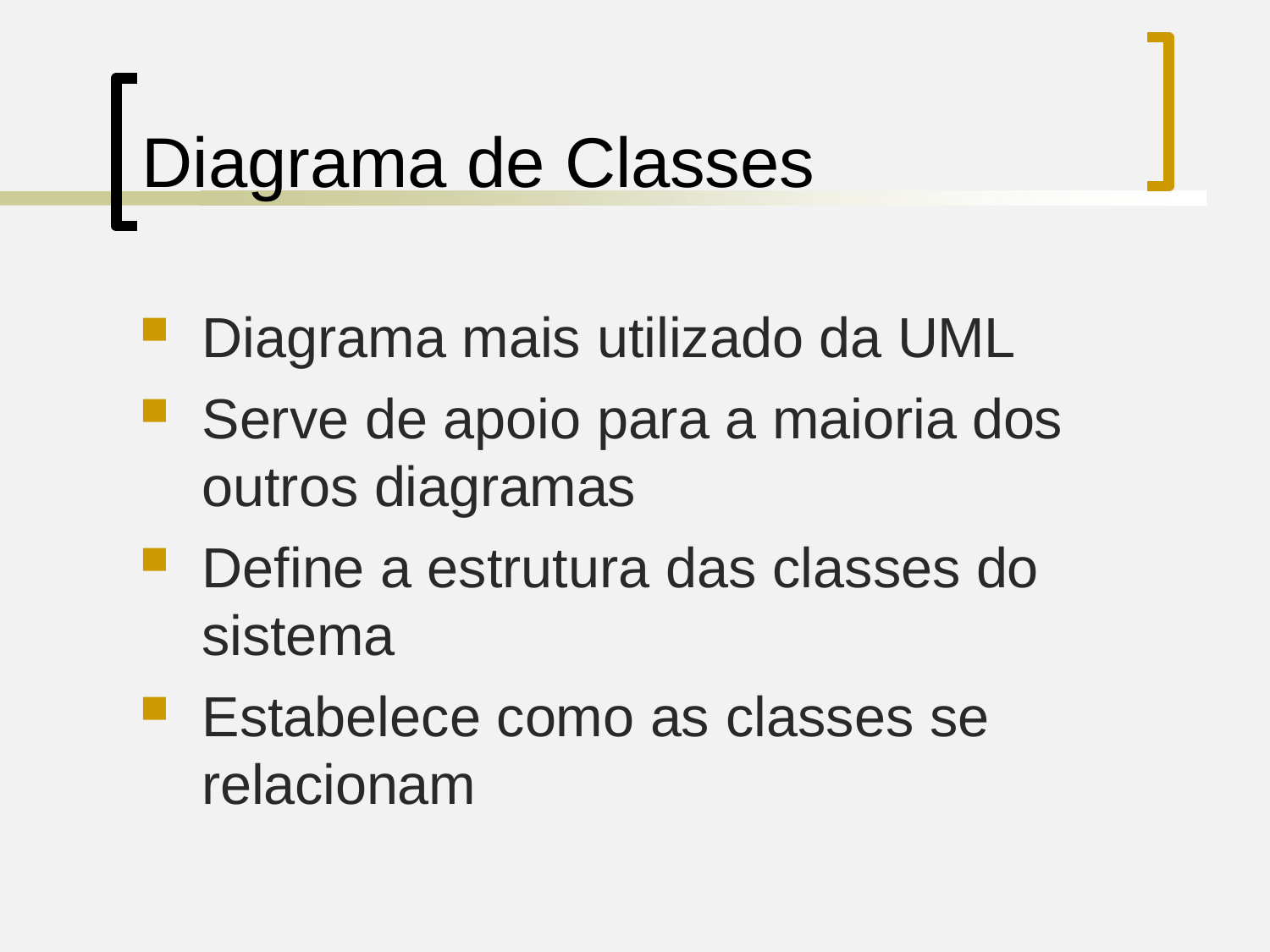

# Diagrama de Classes
Diagrama mais utilizado da UML
Serve de apoio para a maioria dos outros diagramas
Define a estrutura das classes do sistema
Estabelece como as classes se relacionam